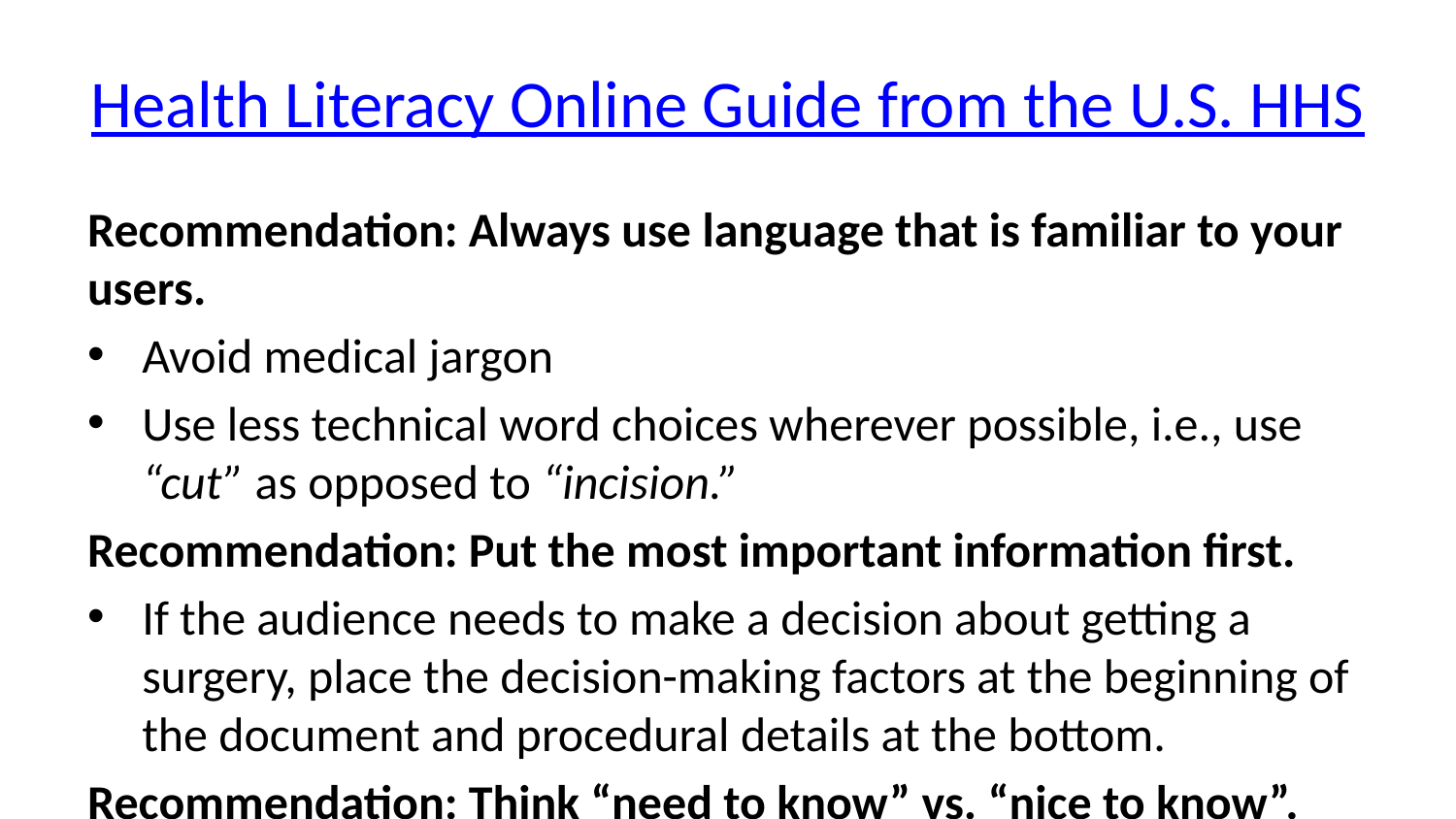

# Health Literacy Online Guide from the U.S. HHS
Recommendation: Always use language that is familiar to your users.
Avoid medical jargon
Use less technical word choices wherever possible, i.e., use “cut” as opposed to “incision.”
Recommendation: Put the most important information first.
If the audience needs to make a decision about getting a surgery, place the decision-making factors at the beginning of the document and procedural details at the bottom.
Recommendation: Think “need to know” vs. “nice to know”.
Consider which technical details may not be useful to the audience.
Patient education is supposed to be supplemental; therefore, patients can seek more details from their primary care provider or specialists.